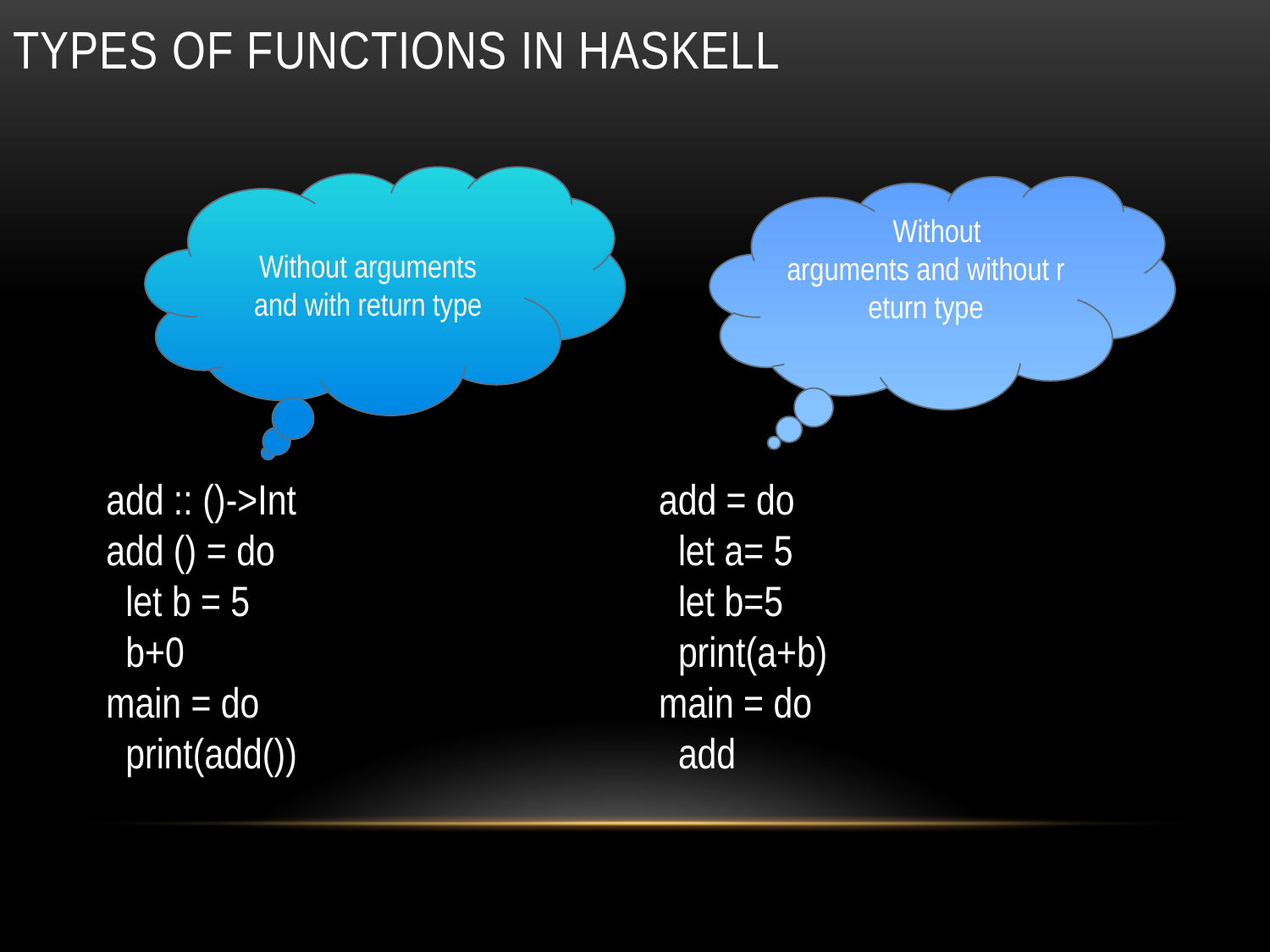

# Types of functions in haskell
Without arguments and with return type
   Without arguments and without return type

add :: ()->Int
add () = do
  let b = 5
  b+0
main = do
  print(add())

add = do
  let a= 5
  let b=5
  print(a+b)
main = do
  add